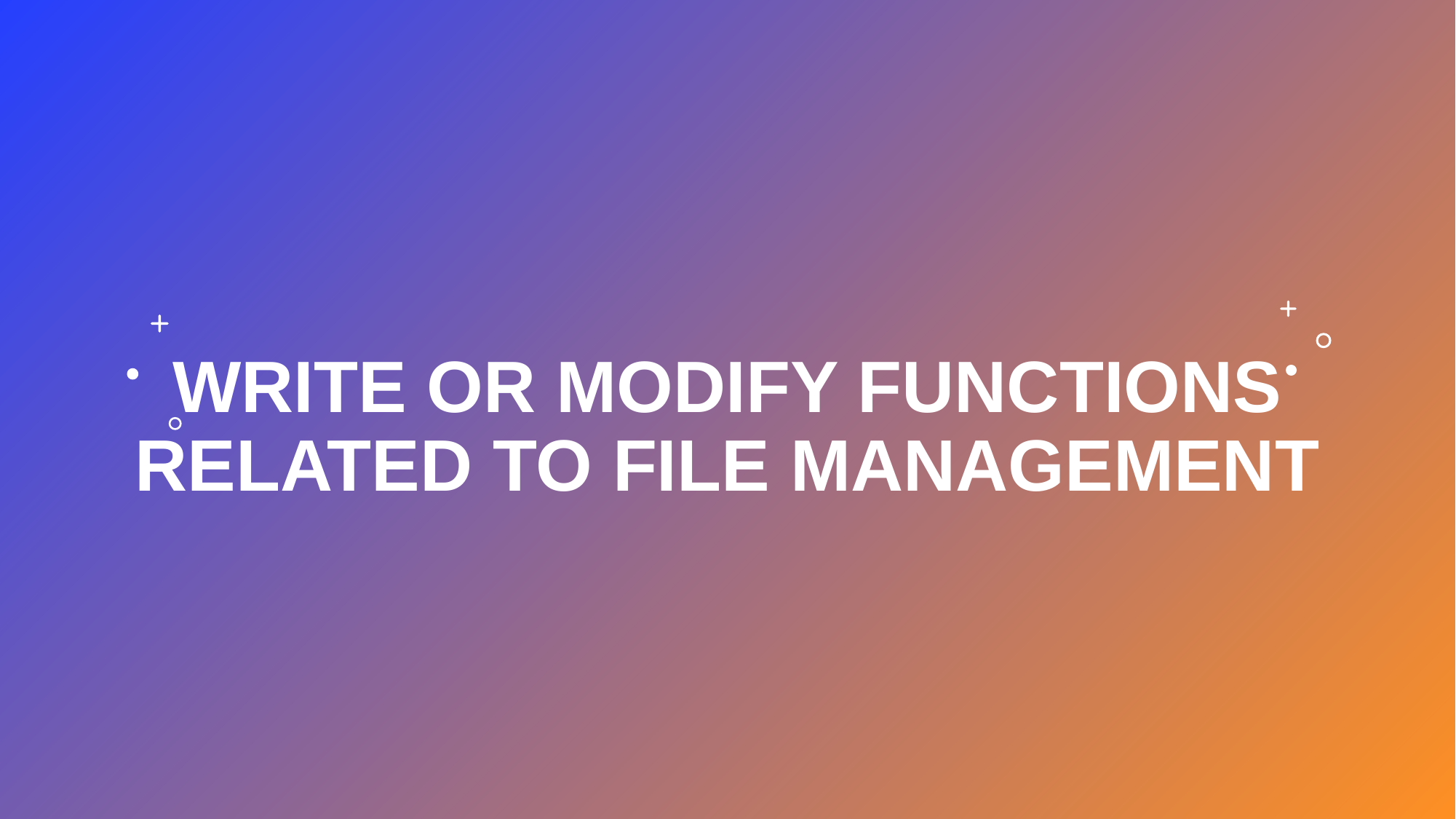

# Write or modify functions related to file management